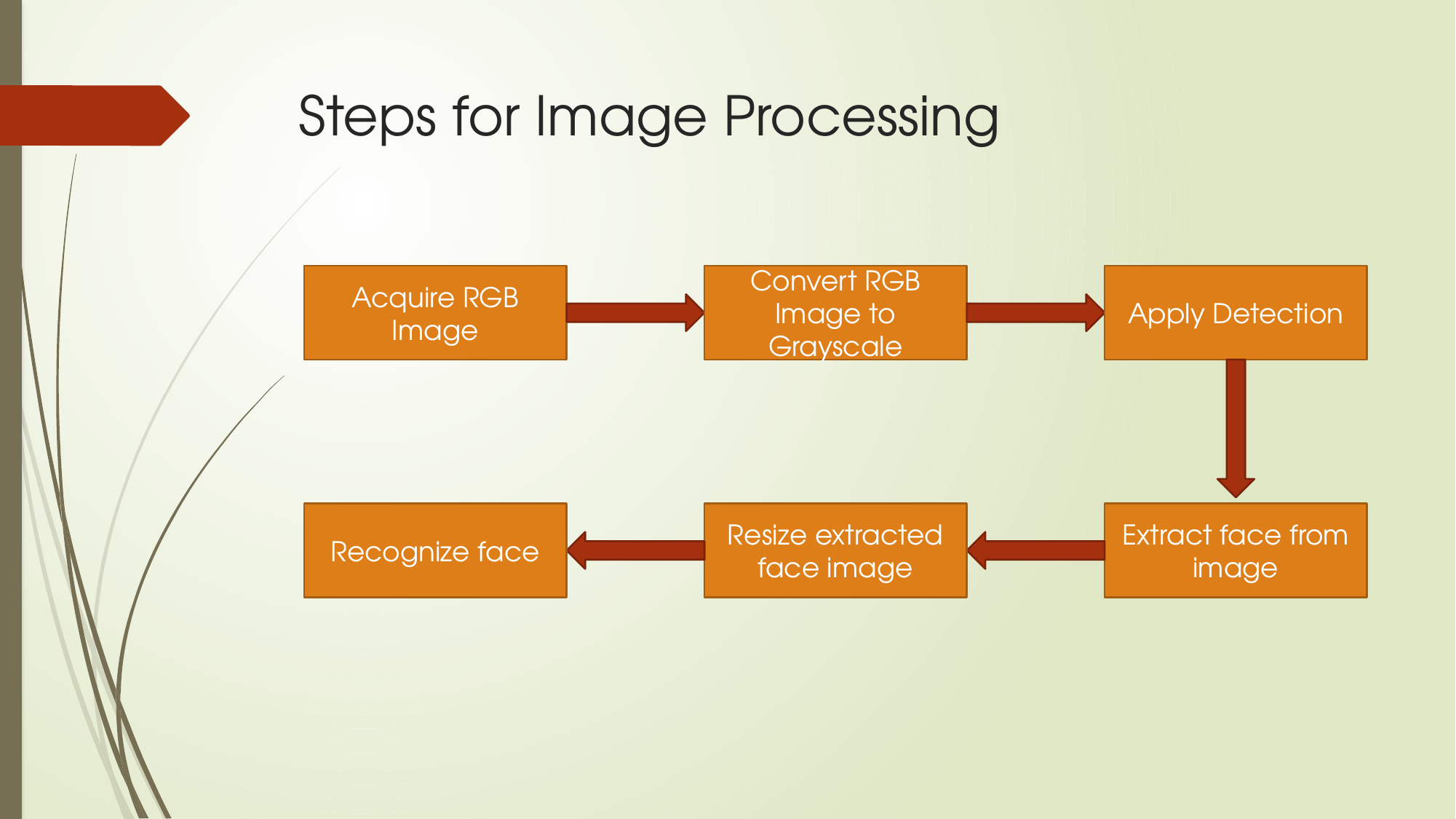

# Steps for Image Processing
Convert RGB Image to Grayscale
Apply Detection
Acquire RGB Image

Recognize face
Resize extracted face image
Extract face from image